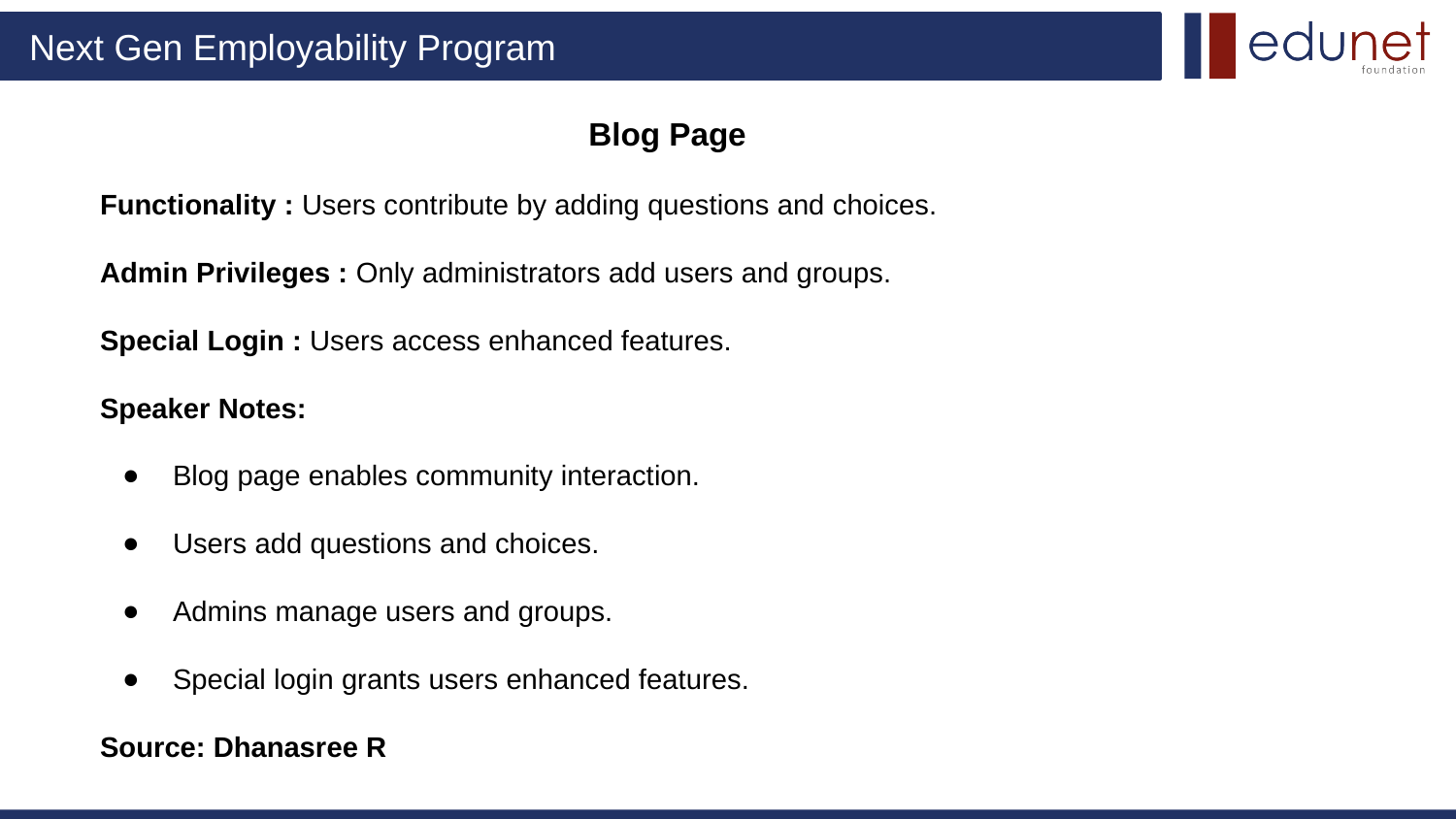

# Blog Page

Functionality : Users contribute by adding questions and choices.

Admin Privileges : Only administrators add users and groups.

Special Login : Users access enhanced features.

Speaker Notes:

Blog page enables community interaction.

Users add questions and choices.

Admins manage users and groups.

Special login grants users enhanced features.

Source: Dhanasree R